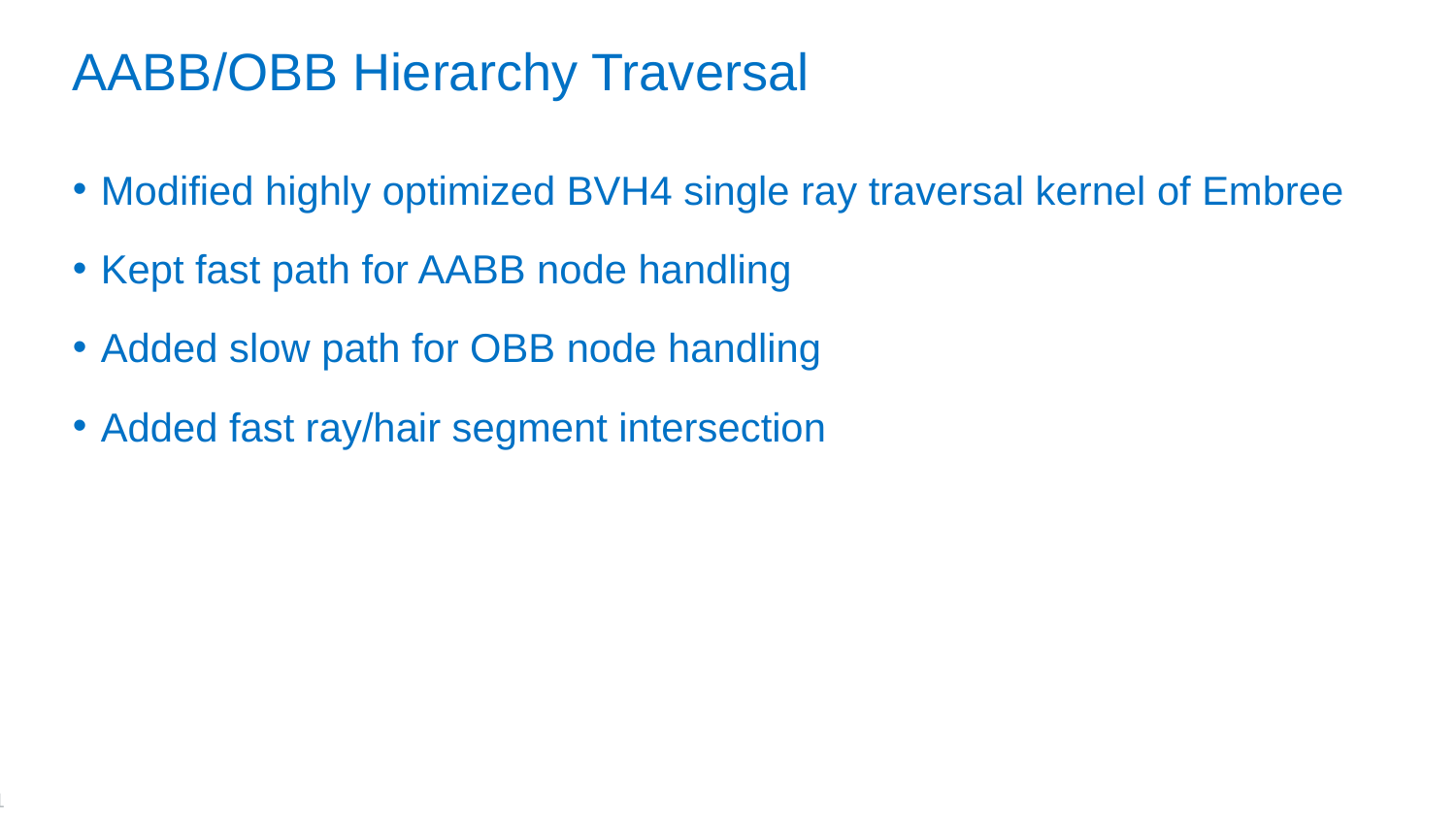

# AABB/OBB Hierarchy Traversal
Modified highly optimized BVH4 single ray traversal kernel of Embree
Kept fast path for AABB node handling
Added slow path for OBB node handling
Added fast ray/hair segment intersection